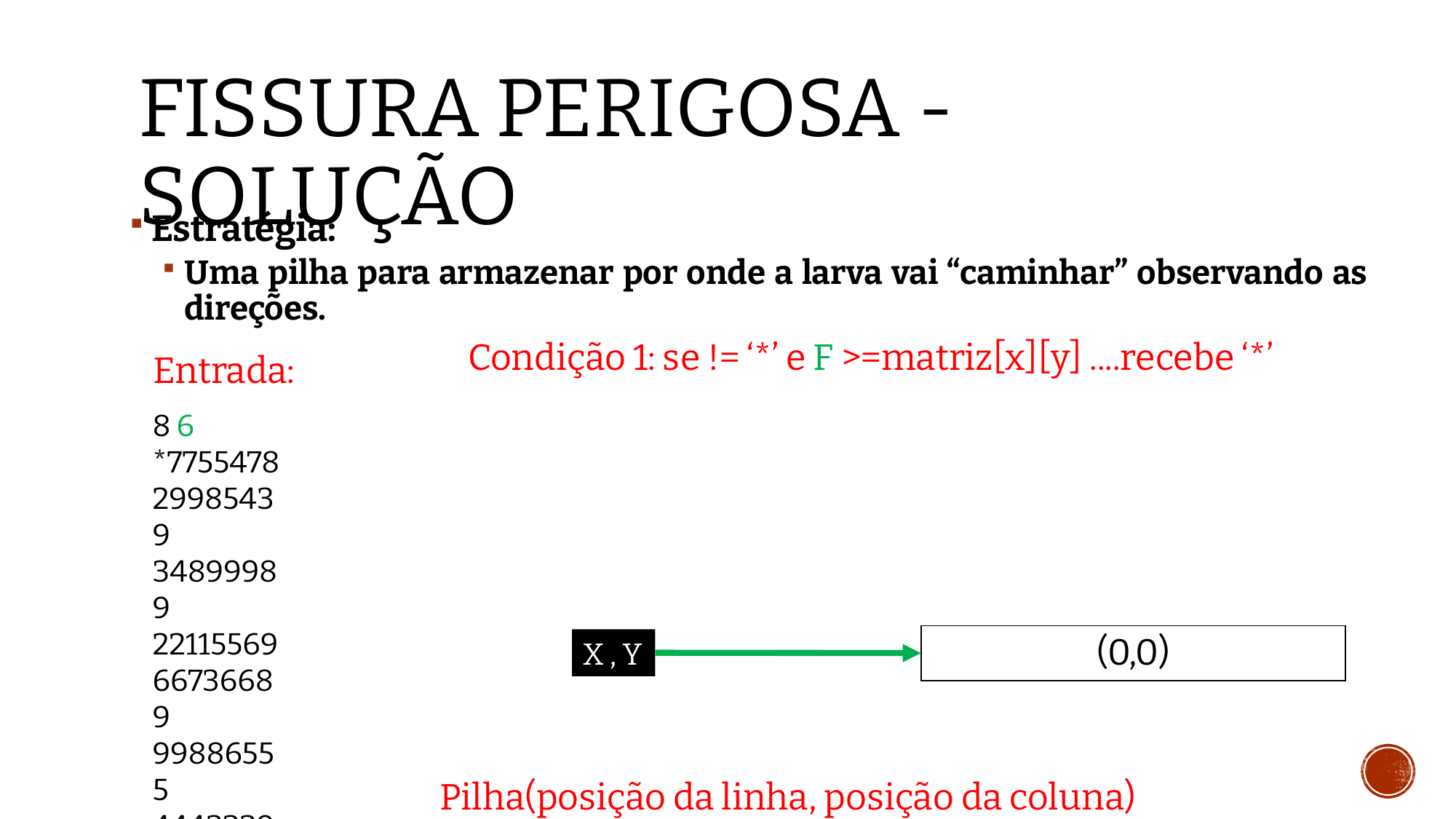

# Fissura perigosa - Solução
Estratégia:
Uma pilha para armazenar por onde a larva vai “caminhar” observando as direções.
Condição 1: se != ‘*’ e F >=matriz[x][y] ....recebe ‘*’
Entrada:
8 6 *7755478 29985439 34899989 22115569 66736689 99886555 44433399 99986991
| (0,0) |
| --- |
X , Y
Pilha(posição da linha, posição da coluna)